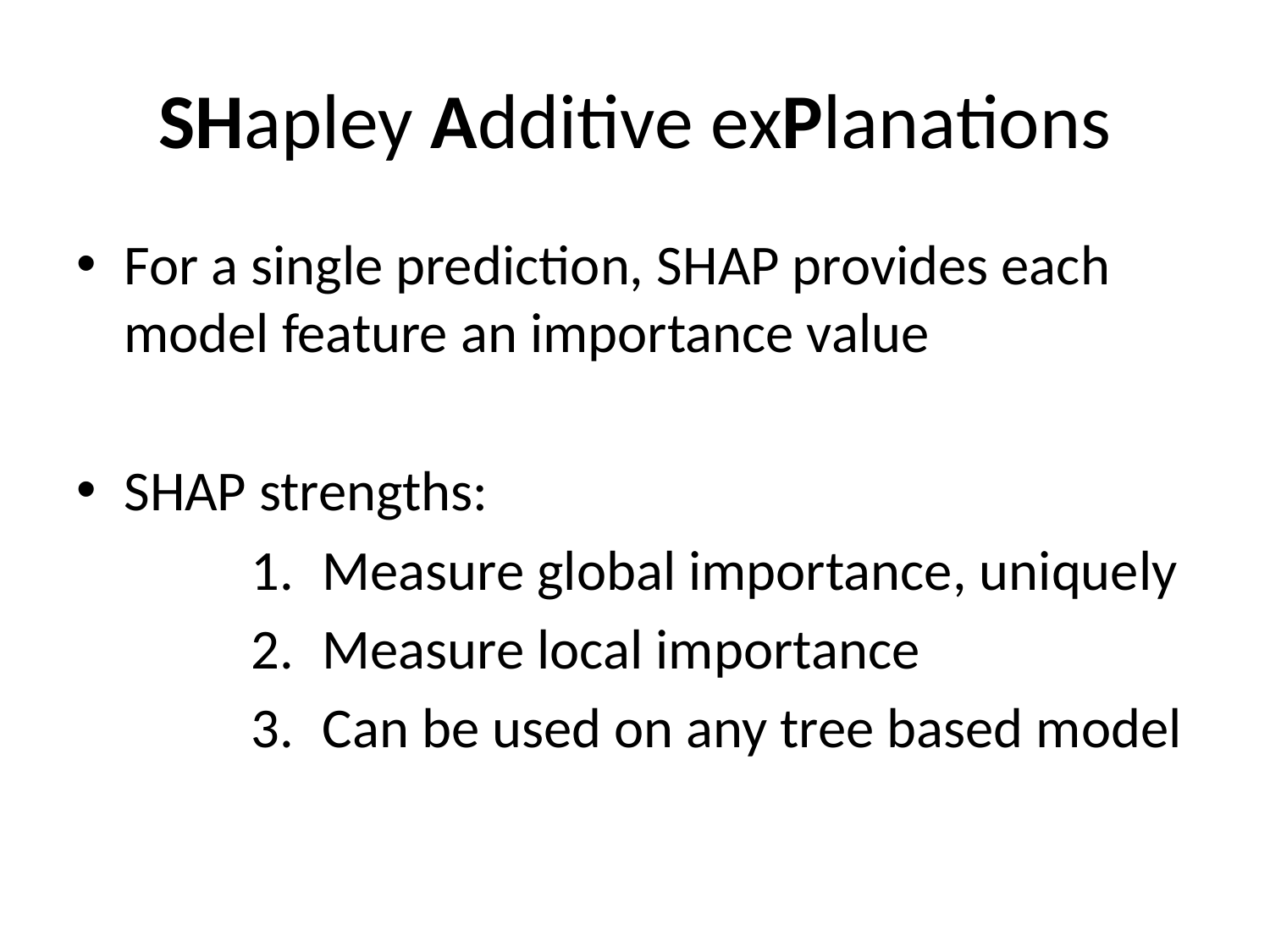

# SHapley Additive exPlanations
For a single prediction, SHAP provides each model feature an importance value

SHAP strengths:
Measure global importance, uniquely
Measure local importance
Can be used on any tree based model